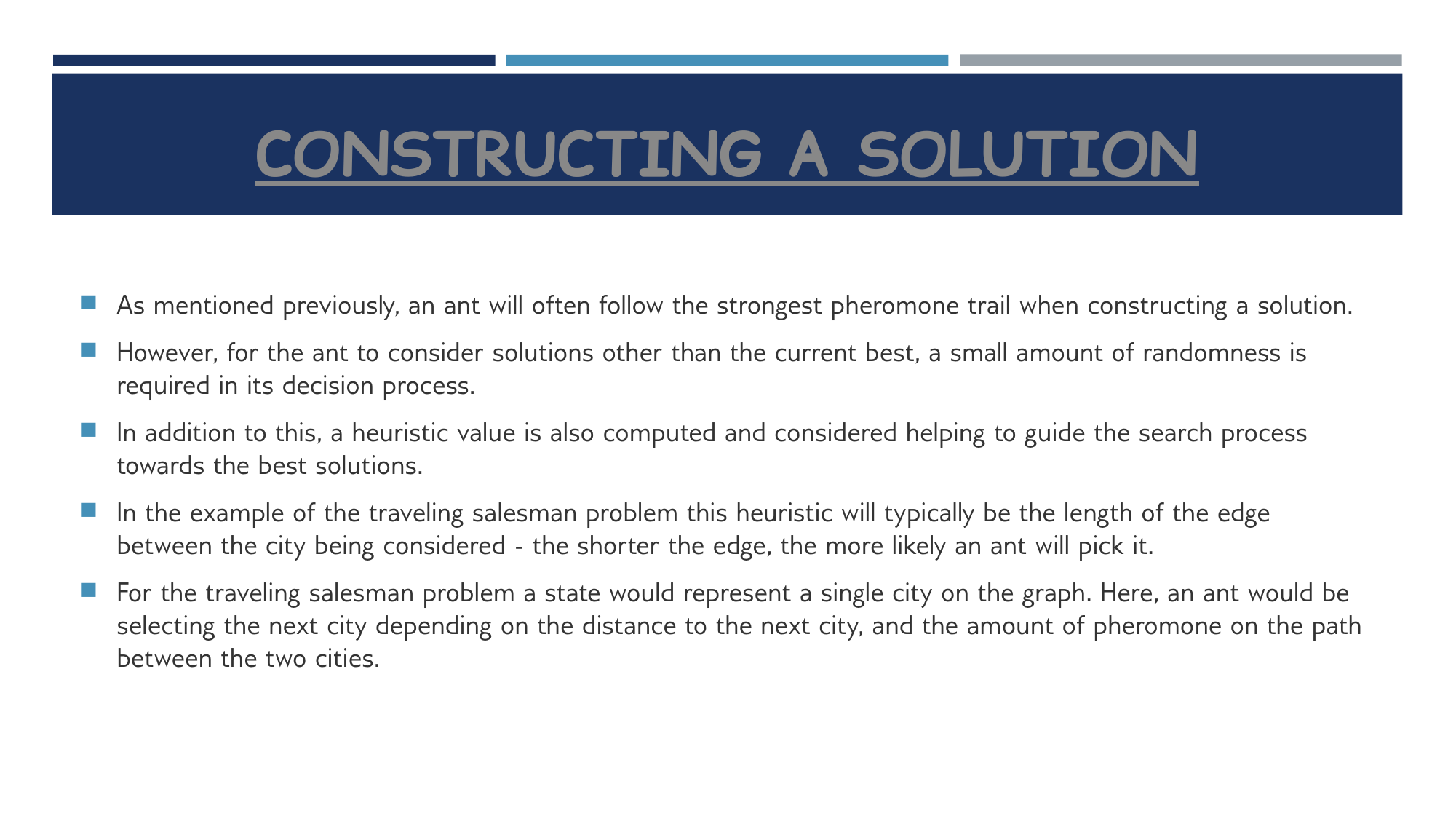

# CONSTRUCTING A SOLUTION
As mentioned previously, an ant will often follow the strongest pheromone trail when constructing a solution.
However, for the ant to consider solutions other than the current best, a small amount of randomness is required in its decision process.
In addition to this, a heuristic value is also computed and considered helping to guide the search process towards the best solutions.
In the example of the traveling salesman problem this heuristic will typically be the length of the edge between the city being considered - the shorter the edge, the more likely an ant will pick it.
For the traveling salesman problem a state would represent a single city on the graph. Here, an ant would be selecting the next city depending on the distance to the next city, and the amount of pheromone on the path between the two cities.